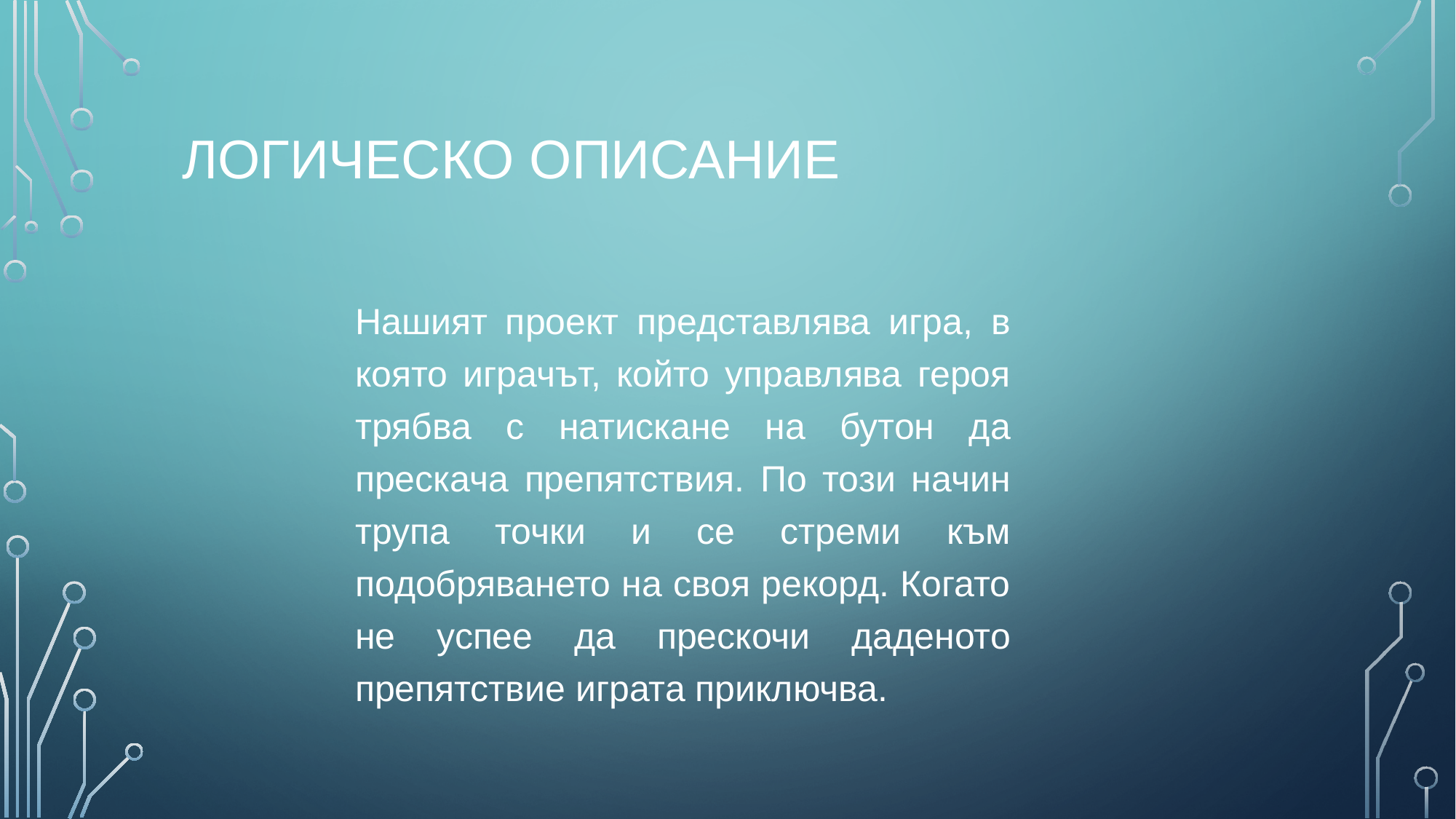

# Логическо описание
Нашият проект представлява игра, в която играчът, който управлява героя трябва с натискане на бутон да прескача препятствия. По този начин трупа точки и се стреми към подобряването на своя рекорд. Когато не успее да прескочи даденото препятствие играта приключва.